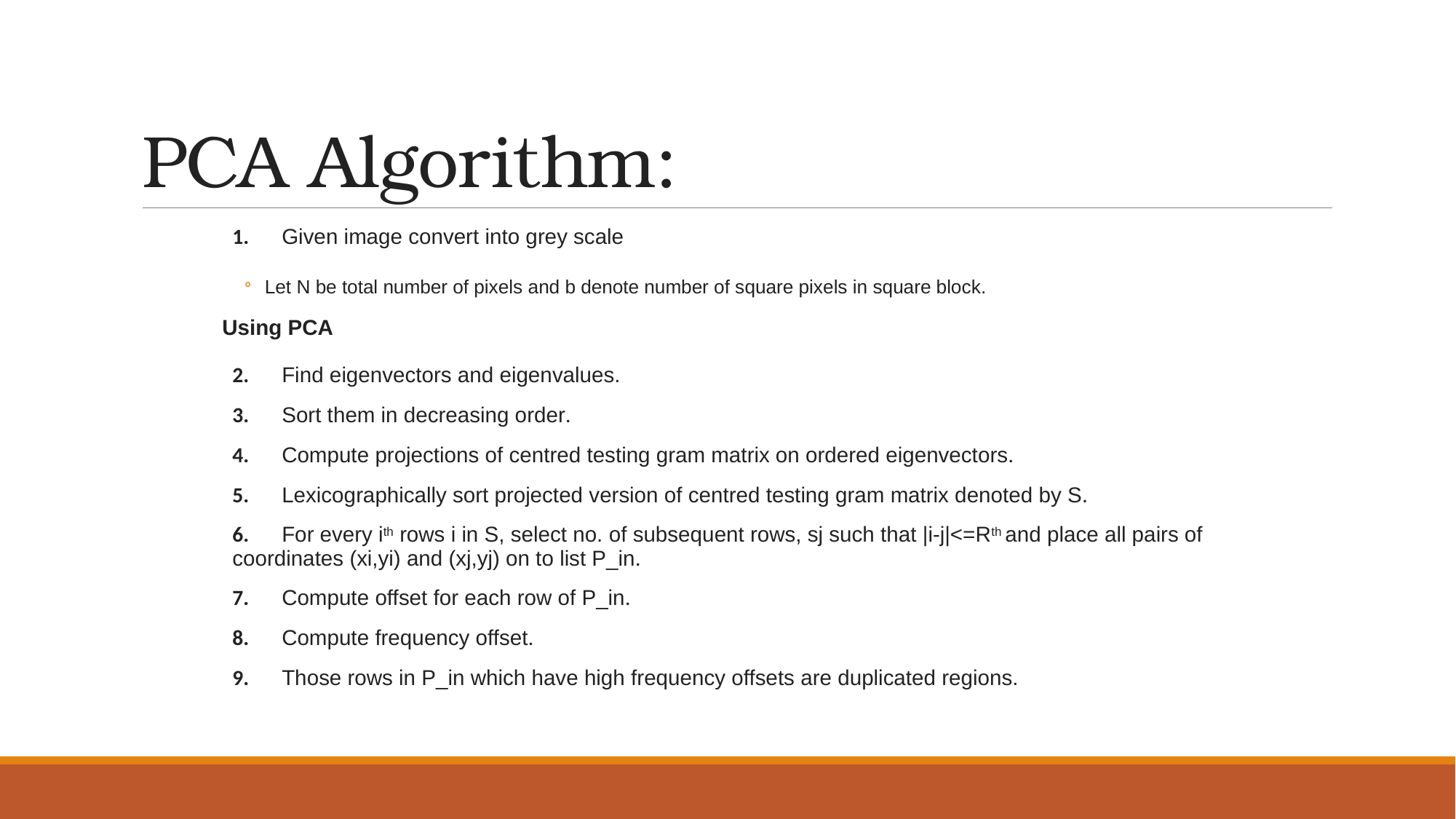

# PCA Algorithm:
1.      Given image convert into grey scale
Let N be total number of pixels and b denote number of square pixels in square block.
Using PCA
2.      Find eigenvectors and eigenvalues.
3.      Sort them in decreasing order.
4.      Compute projections of centred testing gram matrix on ordered eigenvectors.
5.      Lexicographically sort projected version of centred testing gram matrix denoted by S.
6.      For every ith rows i in S, select no. of subsequent rows, sj such that |i-j|<=Rth and place all pairs of 	coordinates (xi,yi) and (xj,yj) on to list P_in.
7.      Compute offset for each row of P_in.
8.      Compute frequency offset.
9.      Those rows in P_in which have high frequency offsets are duplicated regions.